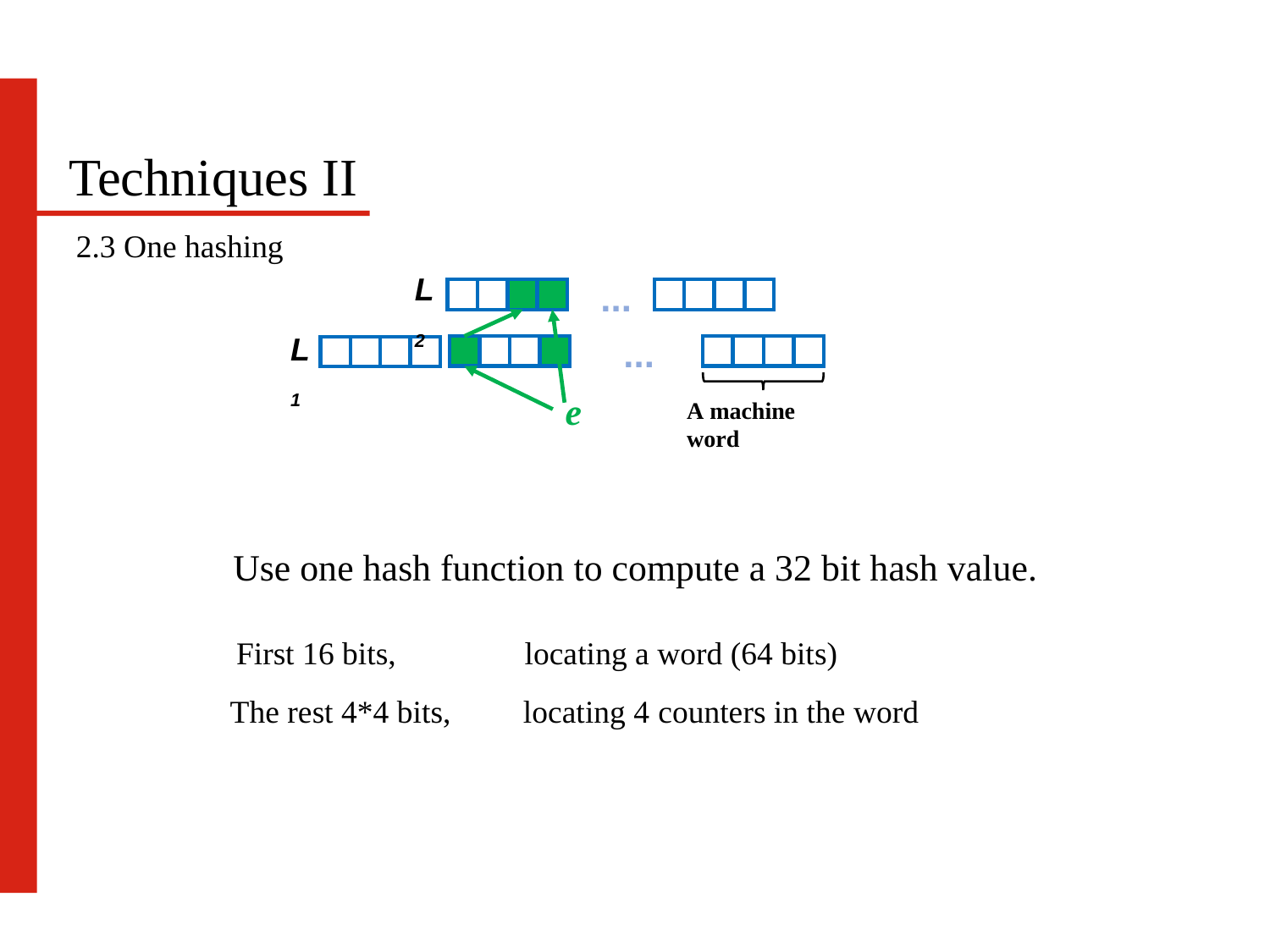

Techniques II

2.3 One hashing
L2
...

L1
...

e
A machine word
Use one hash function to compute a 32 bit hash value.
First 16 bits,                locating a word (64 bits)
The rest 4*4 bits,         locating 4 counters in the word